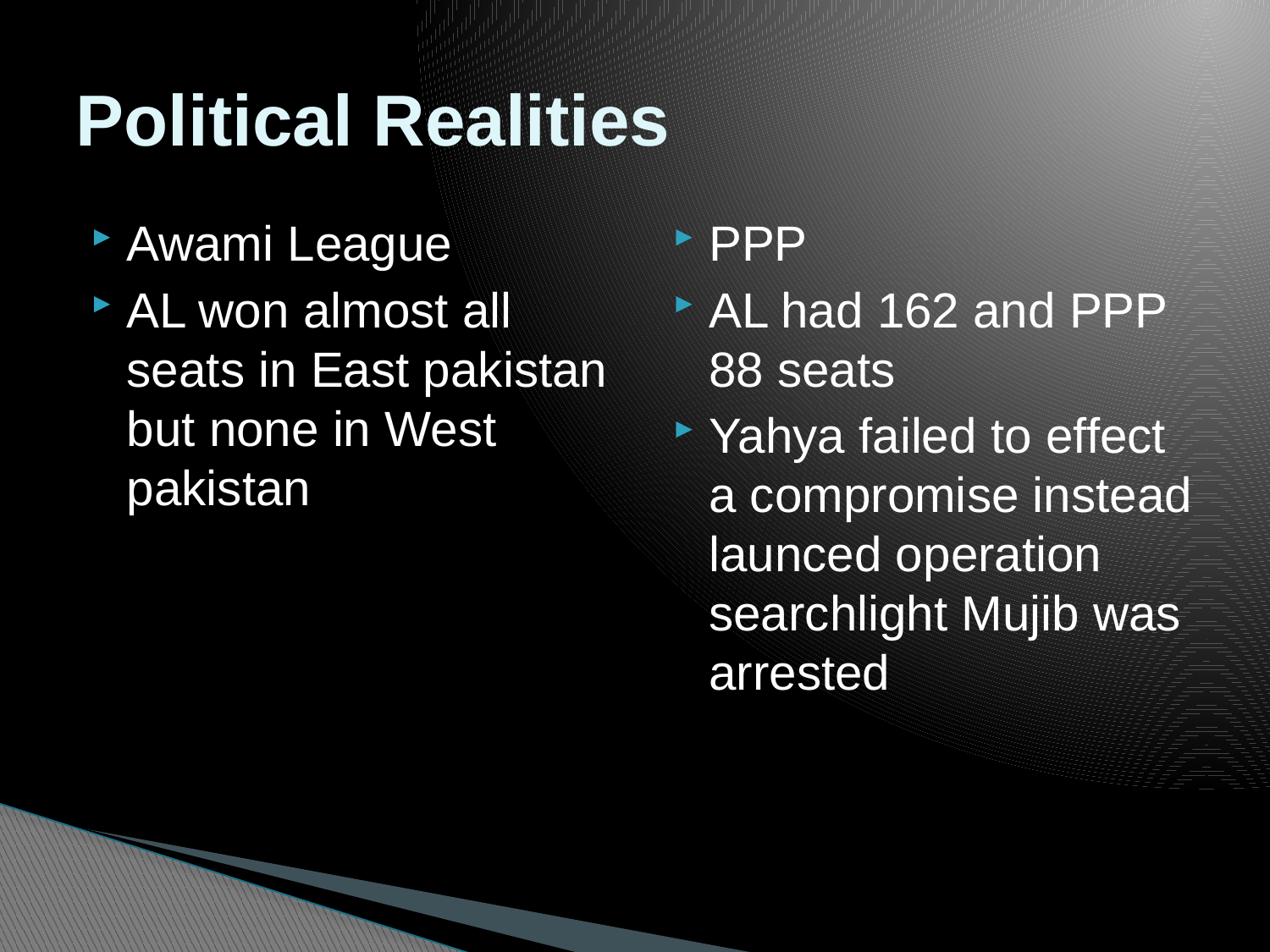

# Political Realities
Awami League
AL won almost all seats in East pakistan but none in West pakistan
PPP
AL had 162 and PPP 88 seats
Yahya failed to effect a compromise instead launced operation searchlight Mujib was arrested